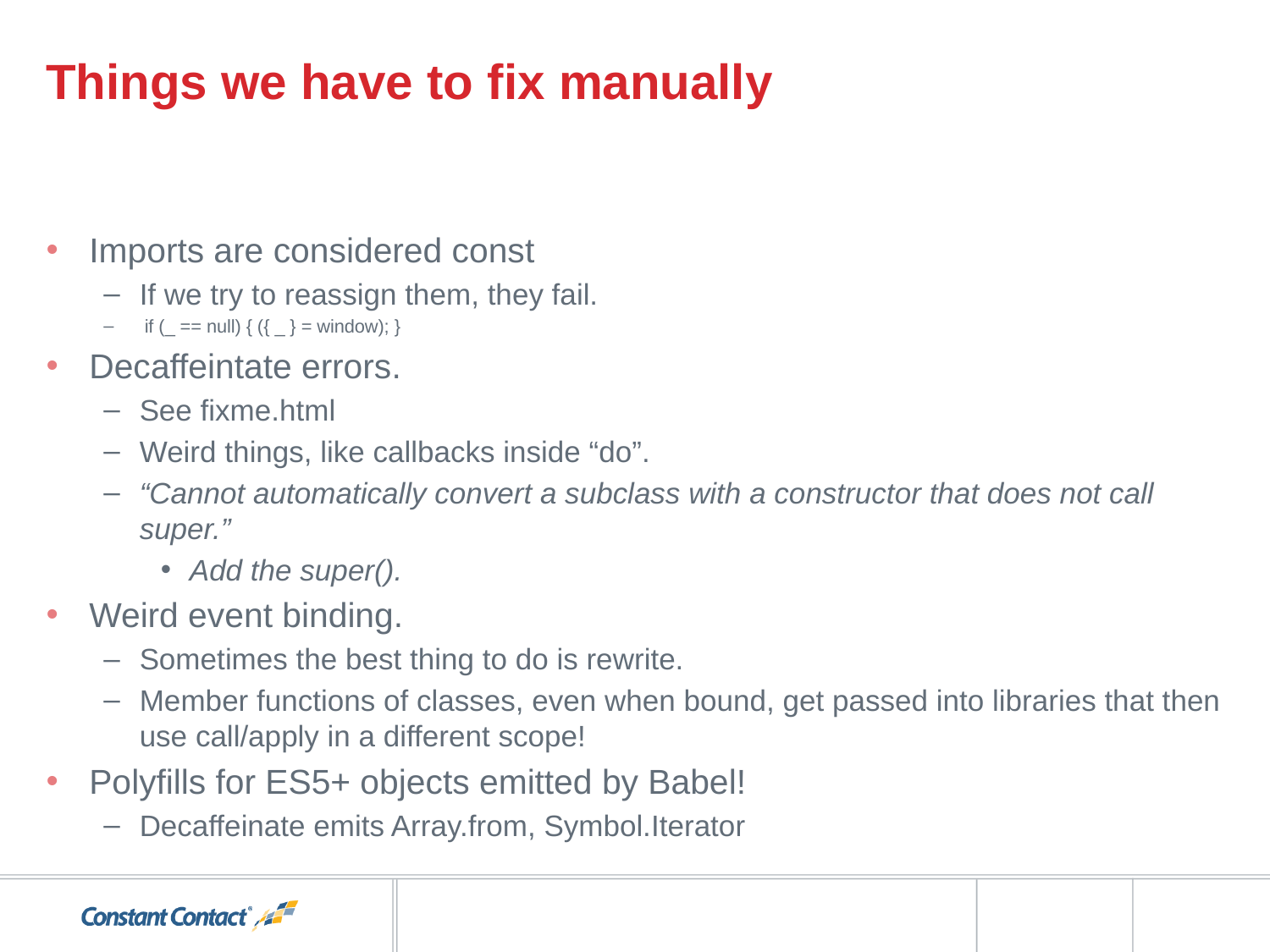

# Things we have to fix manually
Imports are considered const
If we try to reassign them, they fail.
 if (_ == null) { ({ _ } = window); }
Decaffeintate errors.
See fixme.html
Weird things, like callbacks inside “do”.
“Cannot automatically convert a subclass with a constructor that does not call super.”
Add the super().
Weird event binding.
Sometimes the best thing to do is rewrite.
Member functions of classes, even when bound, get passed into libraries that then use call/apply in a different scope!
Polyfills for ES5+ objects emitted by Babel!
Decaffeinate emits Array.from, Symbol.Iterator